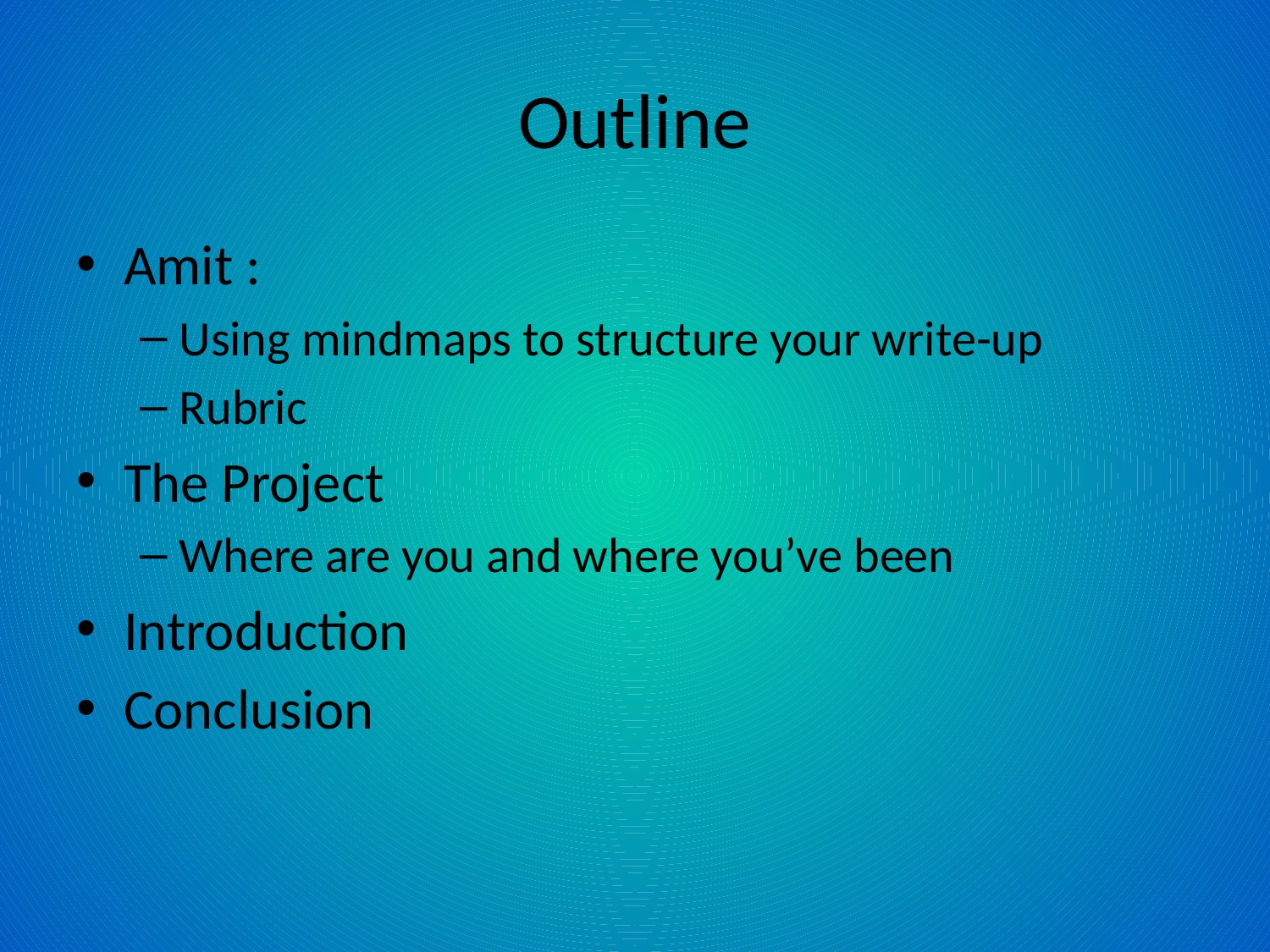

# Outline
Amit :
Using mindmaps to structure your write-up
Rubric
The Project
Where are you and where you’ve been
Introduction
Conclusion